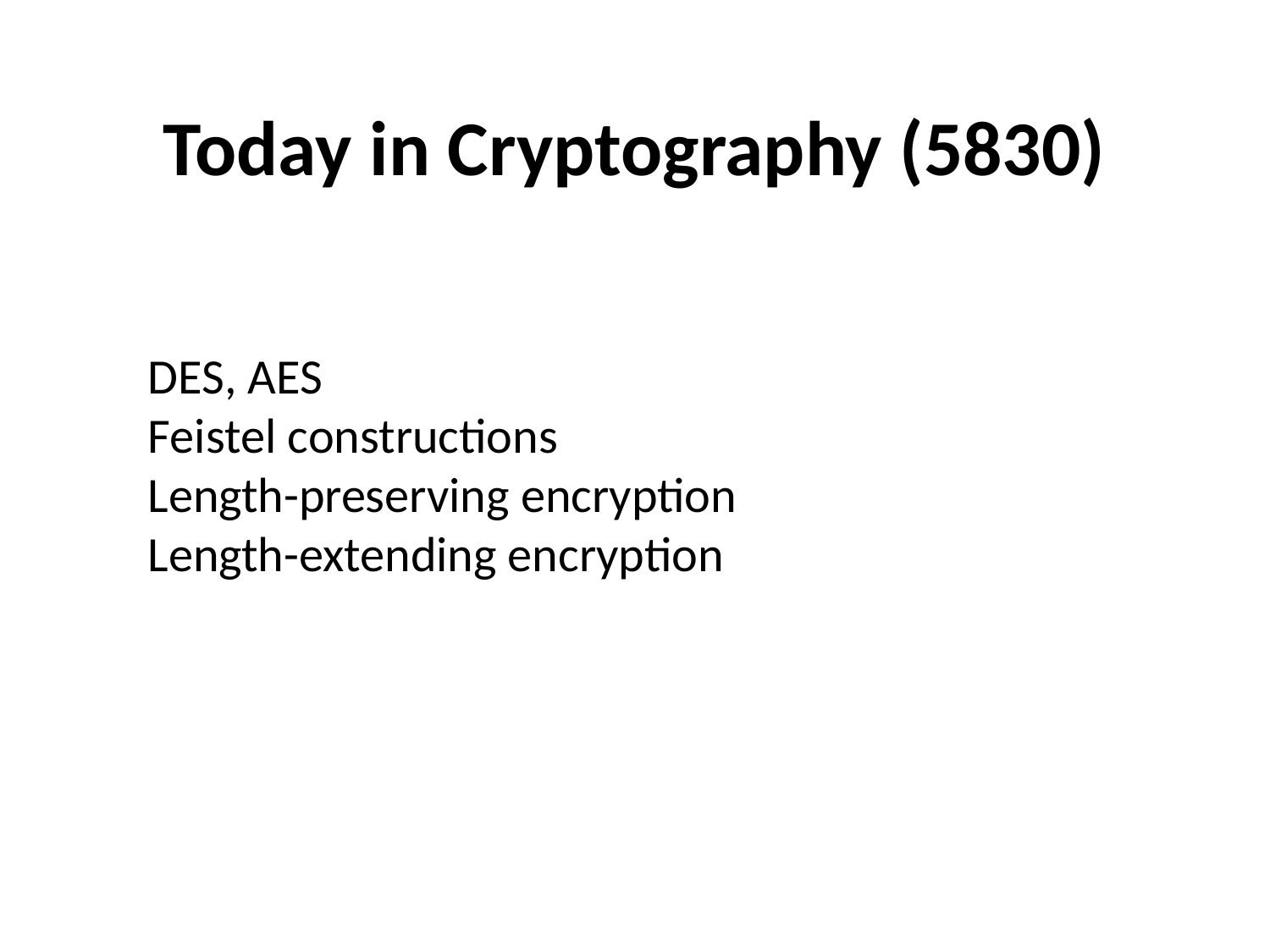

# Today in Cryptography (5830)
DES, AES
Feistel constructions
Length-preserving encryption
Length-extending encryption